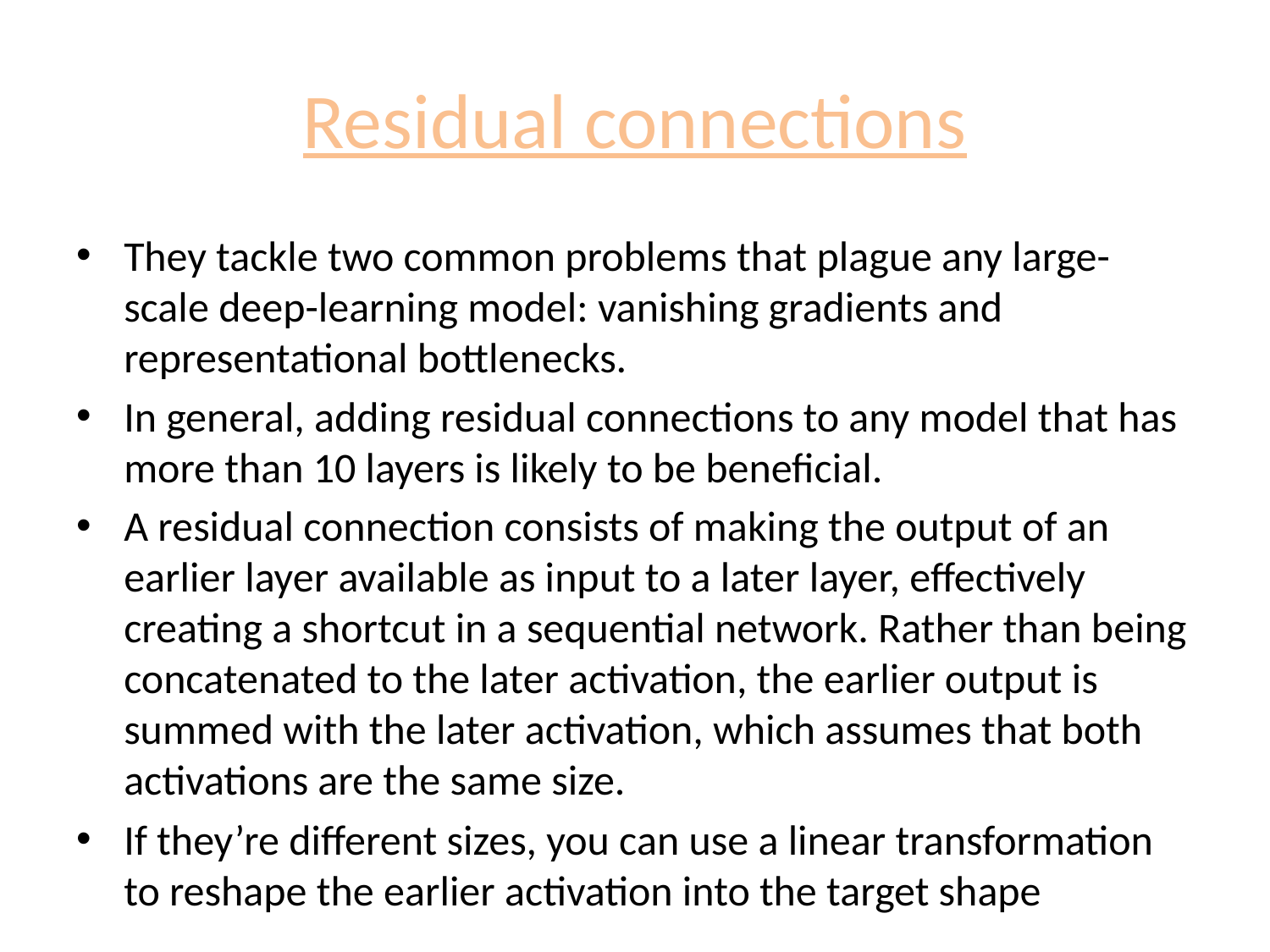

# Residual connections
They tackle two common problems that plague any large-scale deep-learning model: vanishing gradients and representational bottlenecks.
In general, adding residual connections to any model that has more than 10 layers is likely to be beneficial.
A residual connection consists of making the output of an earlier layer available as input to a later layer, effectively creating a shortcut in a sequential network. Rather than being concatenated to the later activation, the earlier output is summed with the later activation, which assumes that both activations are the same size.
If they’re different sizes, you can use a linear transformation to reshape the earlier activation into the target shape